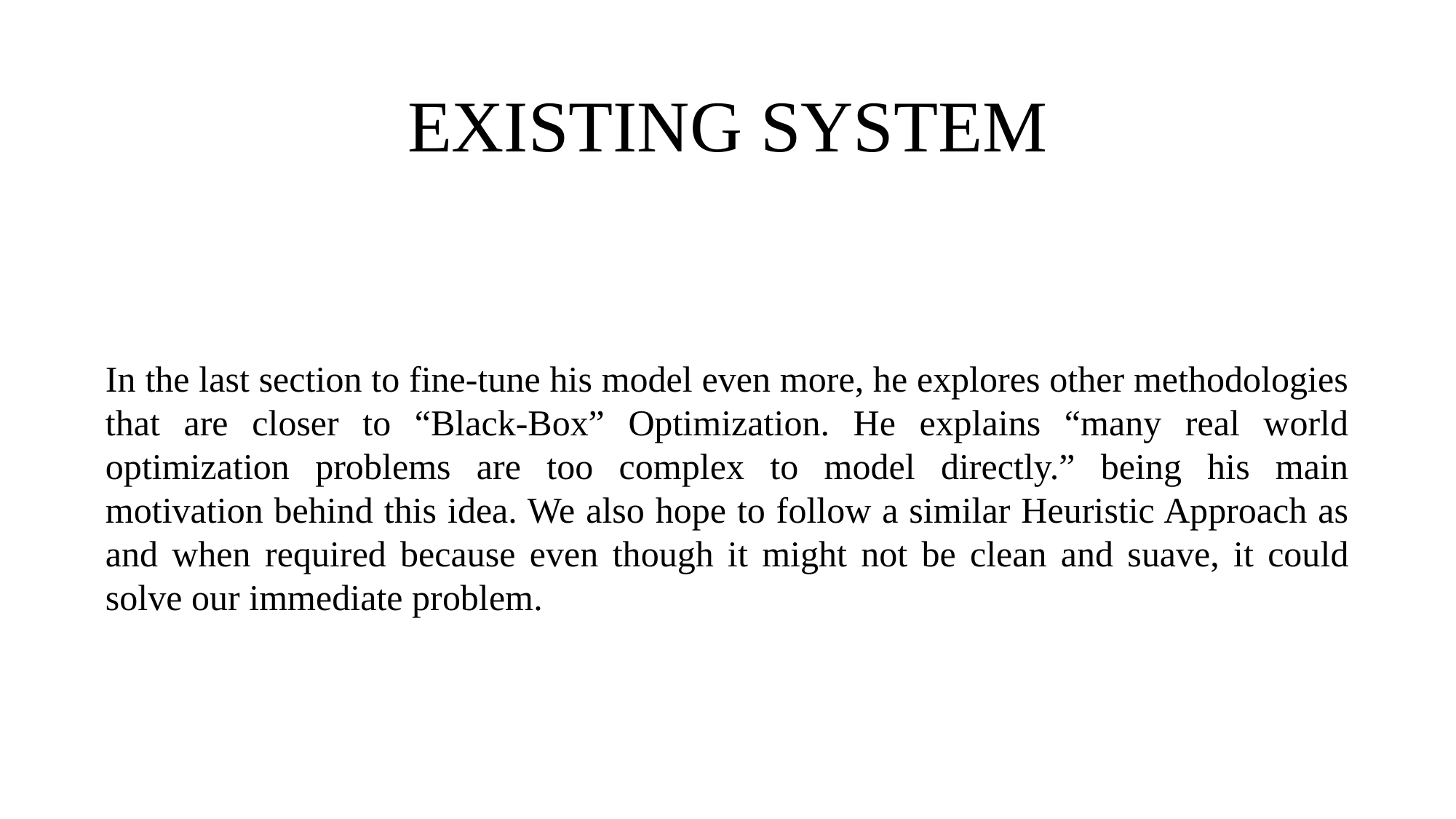

EXISTING SYSTEM

In the last section to fine-tune his model even more, he explores other methodologies that are closer to “Black-Box” Optimization. He explains “many real world optimization problems are too complex to model directly.” being his main motivation behind this idea. We also hope to follow a similar Heuristic Approach as and when required because even though it might not be clean and suave, it could solve our immediate problem.